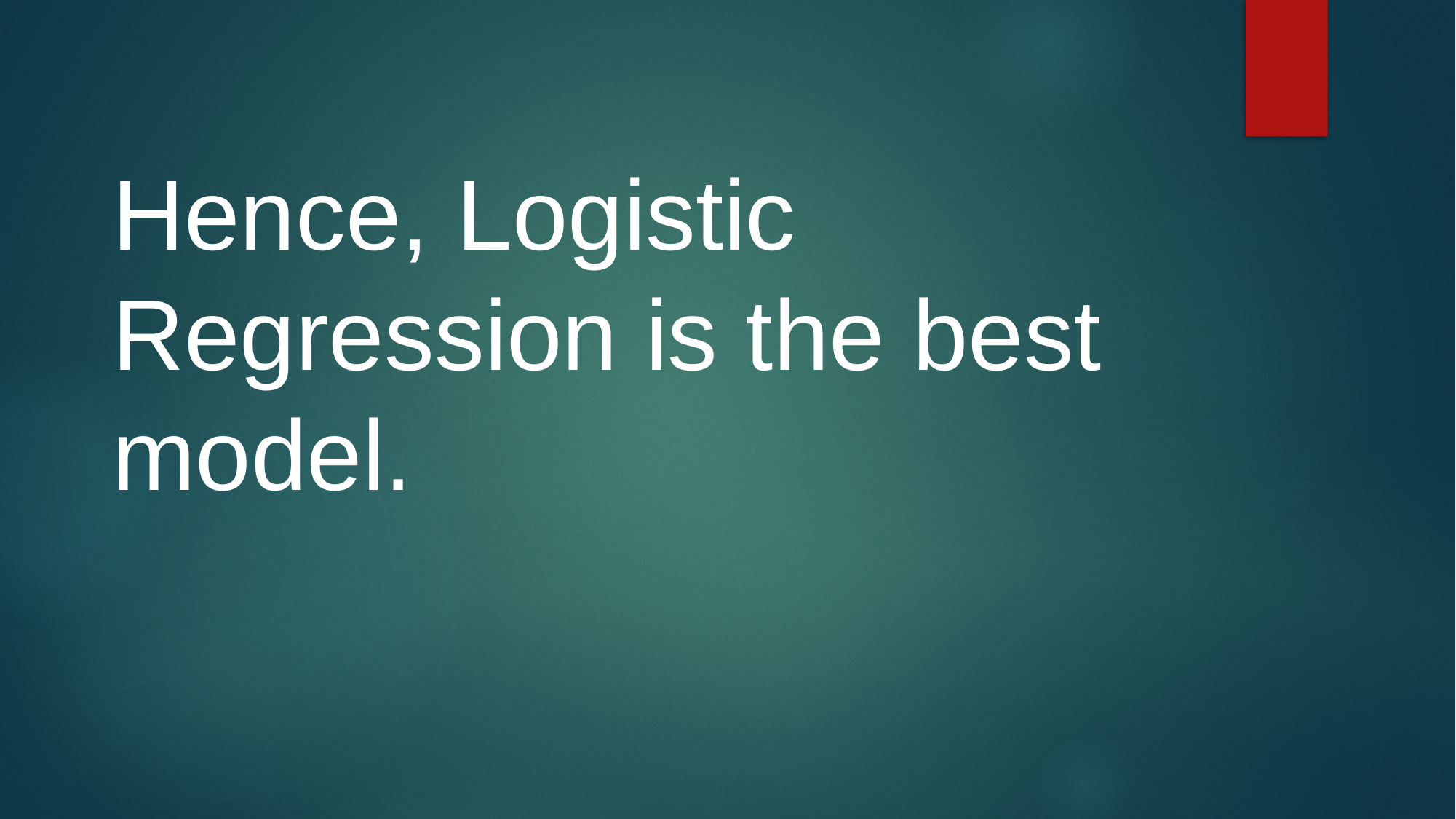

Hence, Logistic Regression is the best model.